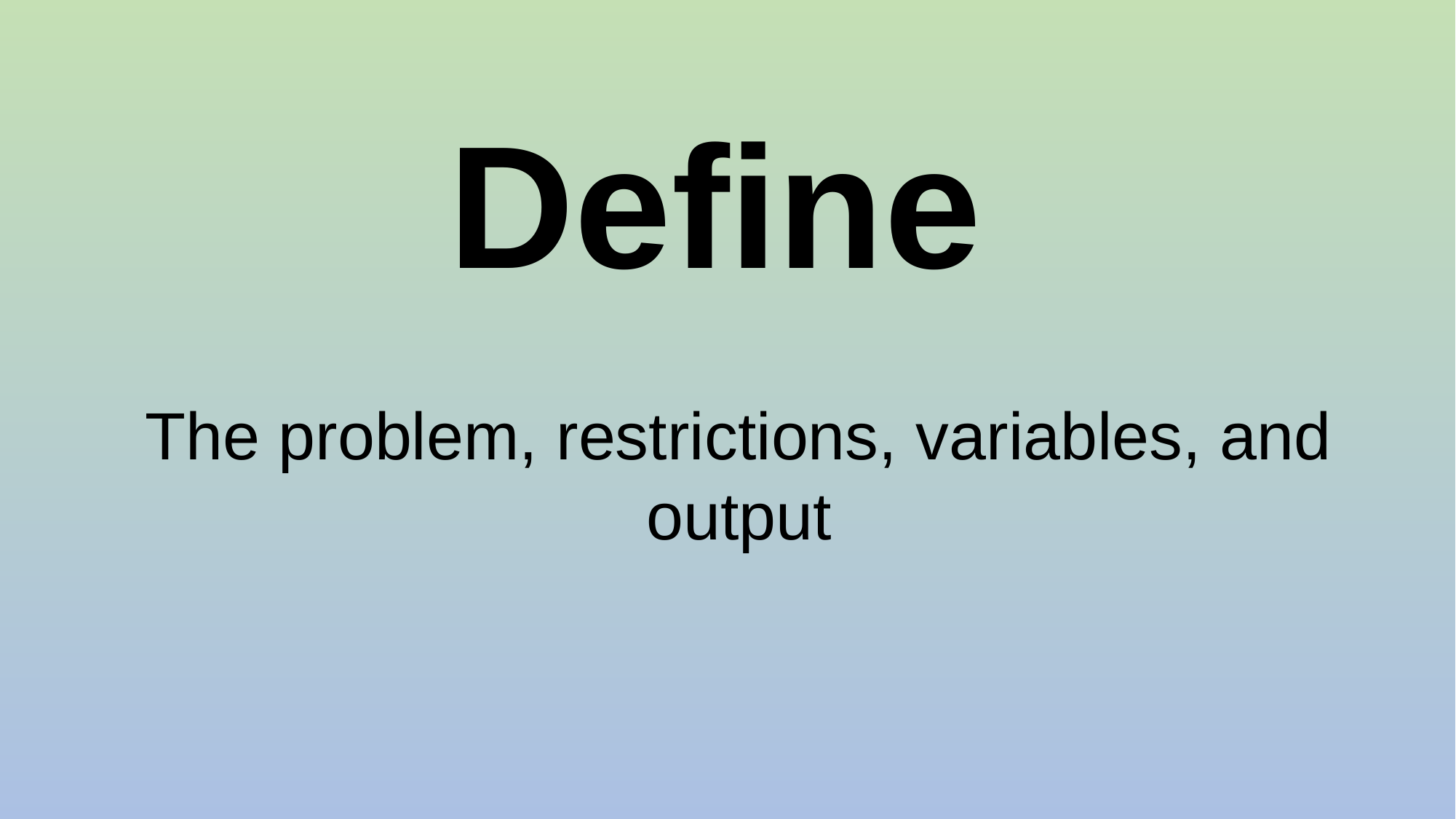

Define
The problem, restrictions, variables, and output